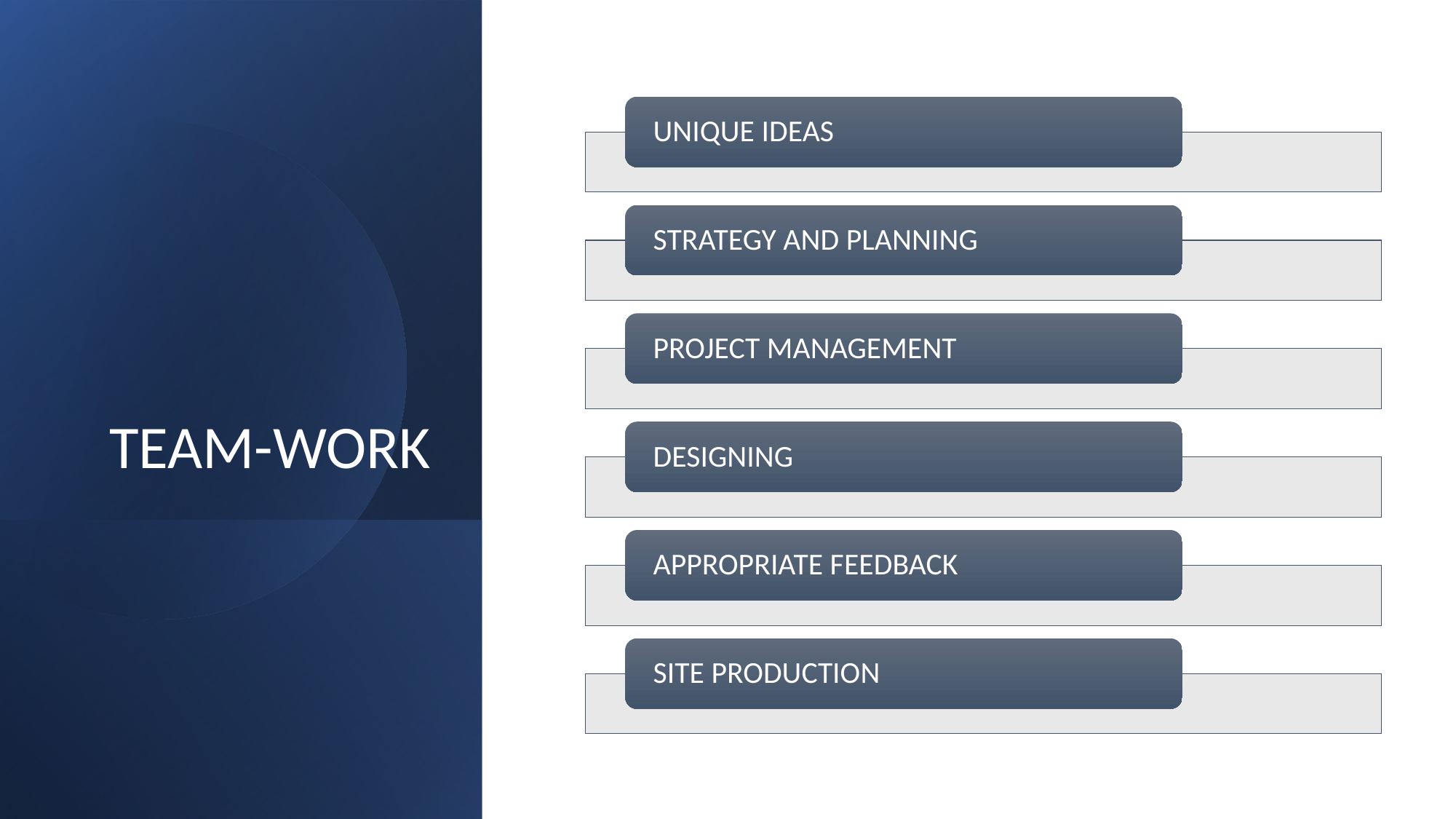

UNIQUE IDEAS
STRATEGY AND PLANNING
PROJECT MANAGEMENT
DESIGNING
APPROPRIATE FEEDBACK
SITE PRODUCTION

# TEAM-WORK